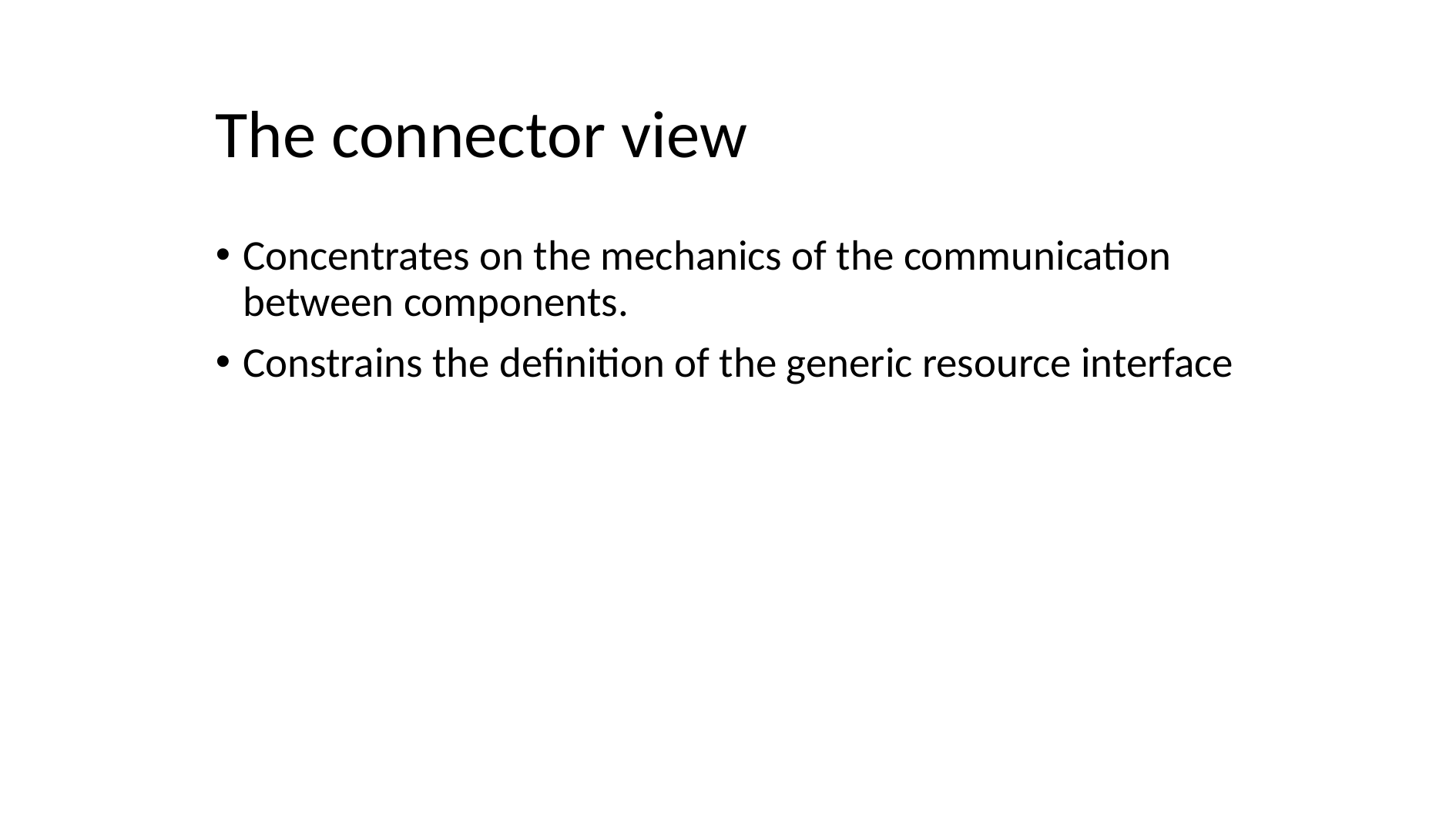

# The connector view
Concentrates on the mechanics of the communication between components.
Constrains the definition of the generic resource interface